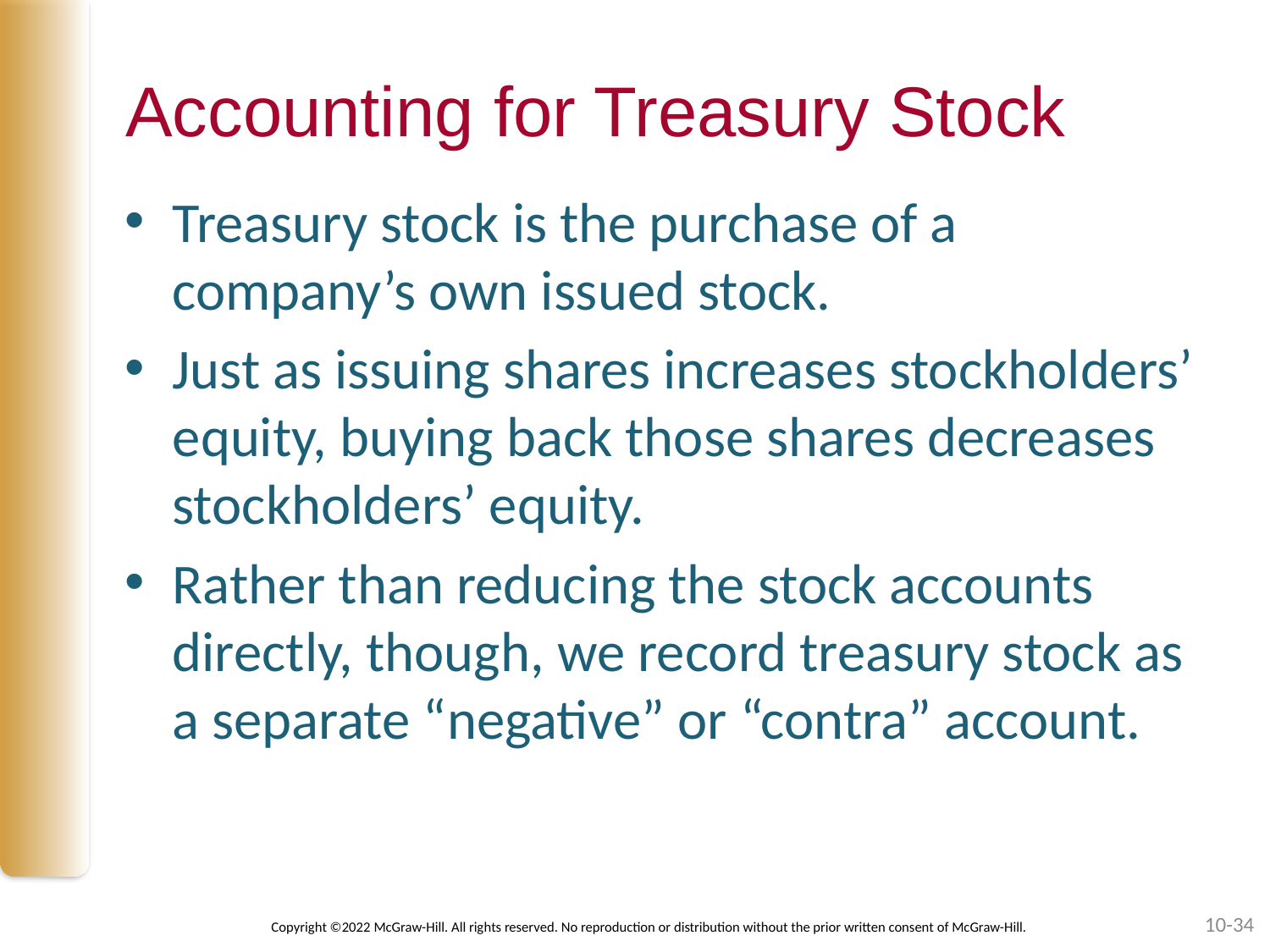

# Accounting for Treasury Stock
Treasury stock is the purchase of a company’s own issued stock.
Just as issuing shares increases stockholders’ equity, buying back those shares decreases stockholders’ equity.
Rather than reducing the stock accounts directly, though, we record treasury stock as a separate “negative” or “contra” account.
10-34
Copyright ©2022 McGraw-Hill. All rights reserved. No reproduction or distribution without the prior written consent of McGraw-Hill.